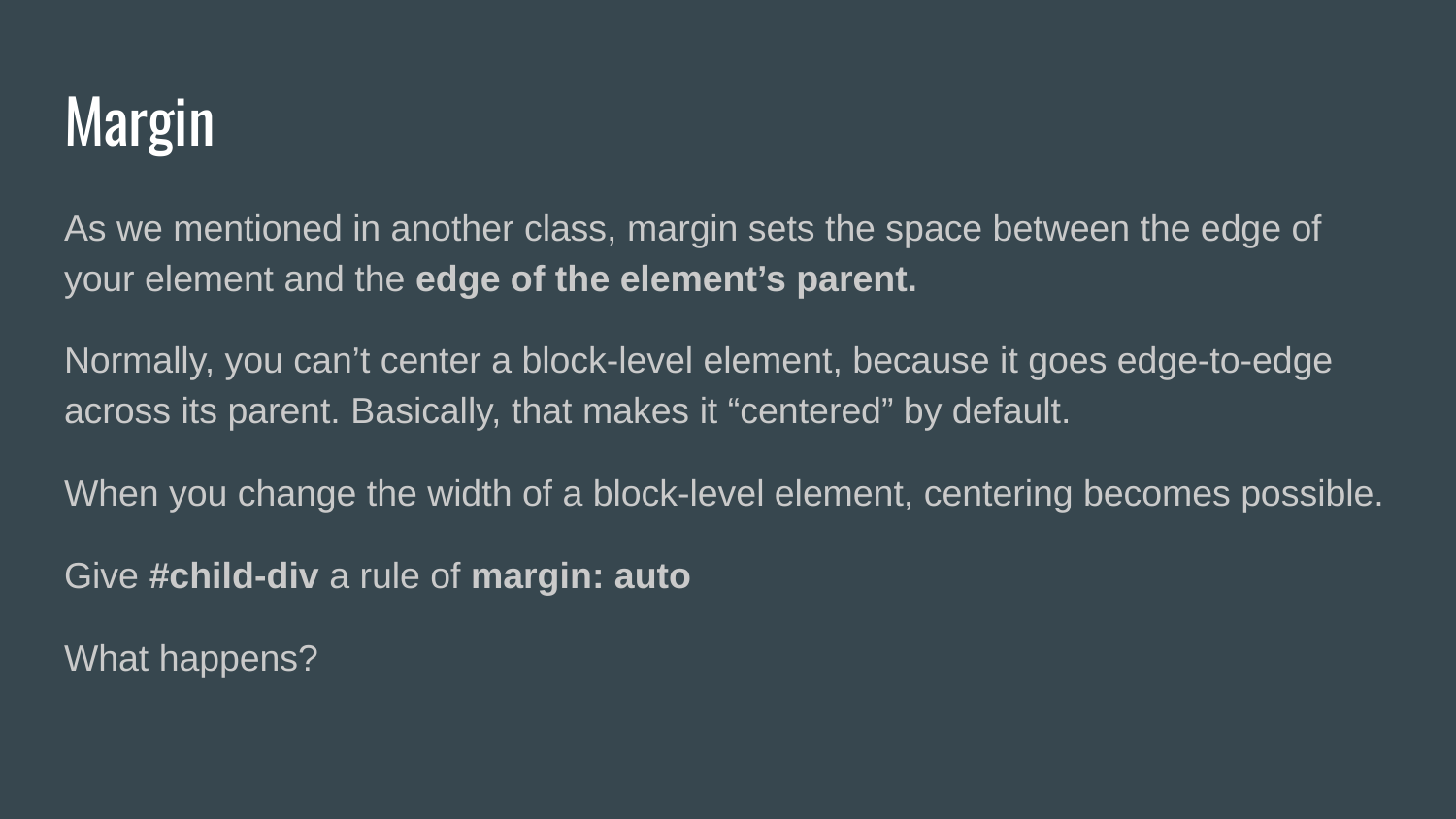

# Margin
As we mentioned in another class, margin sets the space between the edge of your element and the edge of the element’s parent.
Normally, you can’t center a block-level element, because it goes edge-to-edge across its parent. Basically, that makes it “centered” by default.
When you change the width of a block-level element, centering becomes possible.
Give #child-div a rule of margin: auto
What happens?